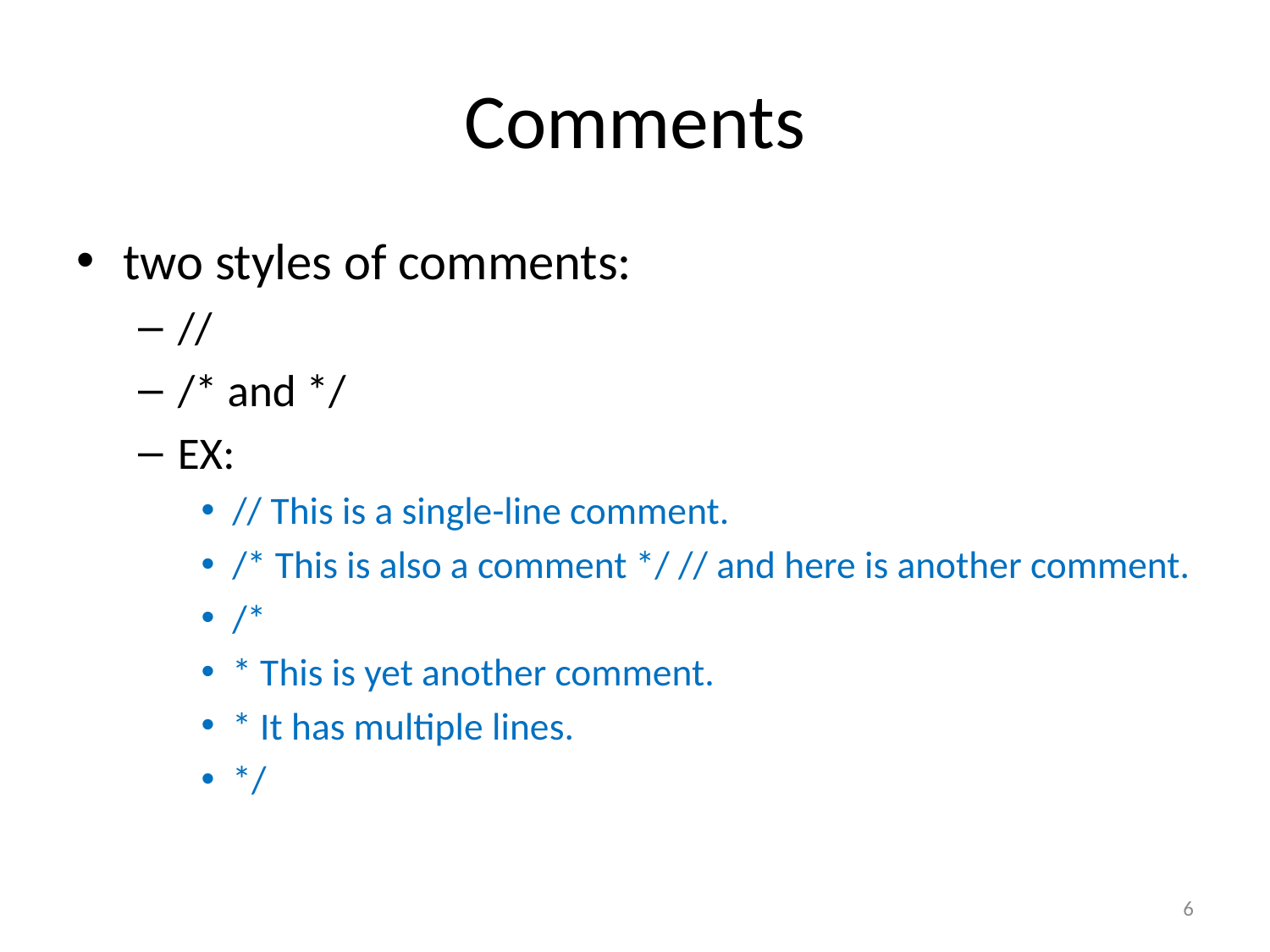

# Comments
two styles of comments:
//
/* and */
EX:
// This is a single-line comment.
/* This is also a comment */ // and here is another comment.
/*
* This is yet another comment.
* It has multiple lines.
*/
6